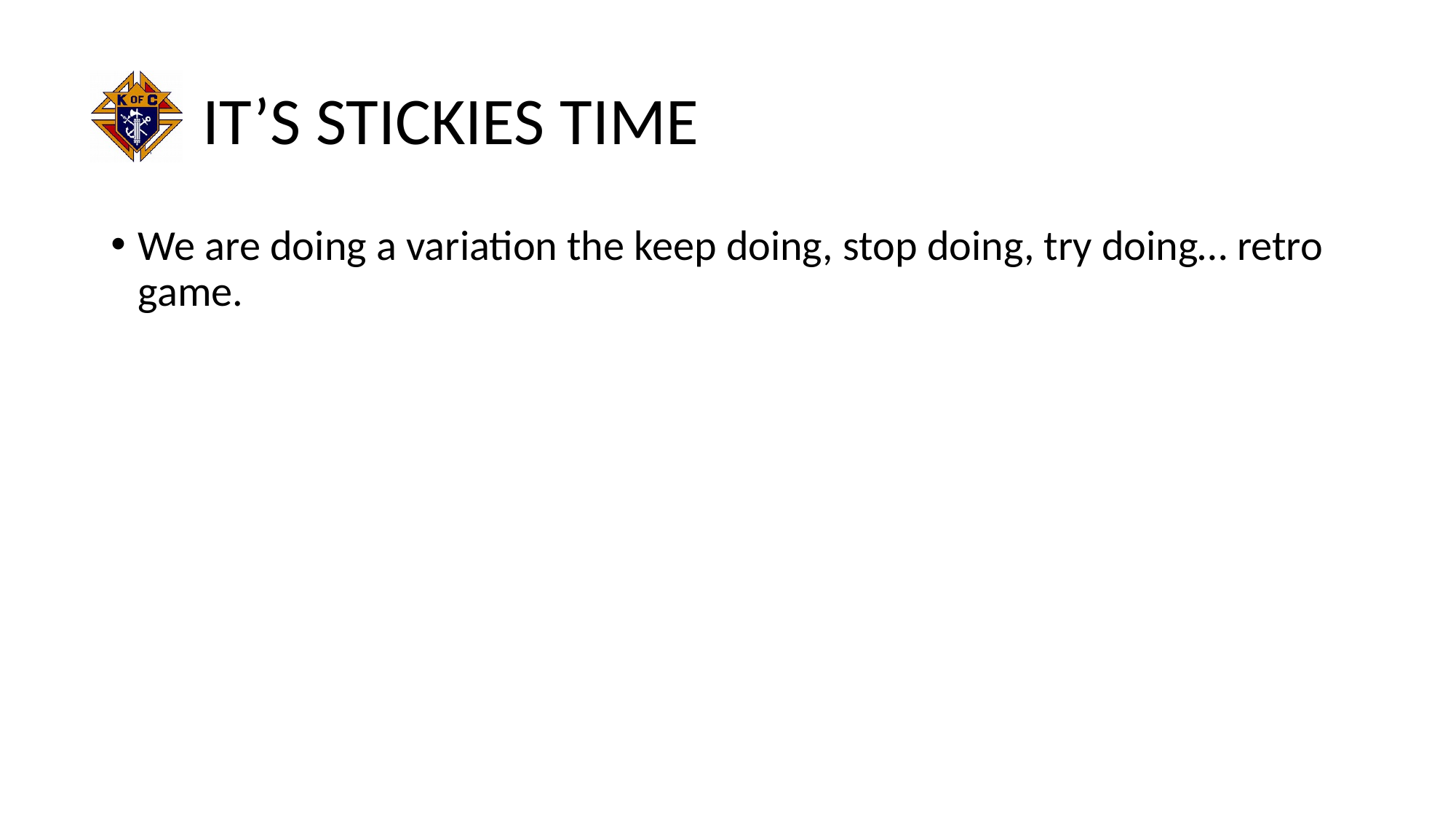

# IT’S STICKIES TIME
We are doing a variation the keep doing, stop doing, try doing… retro game.